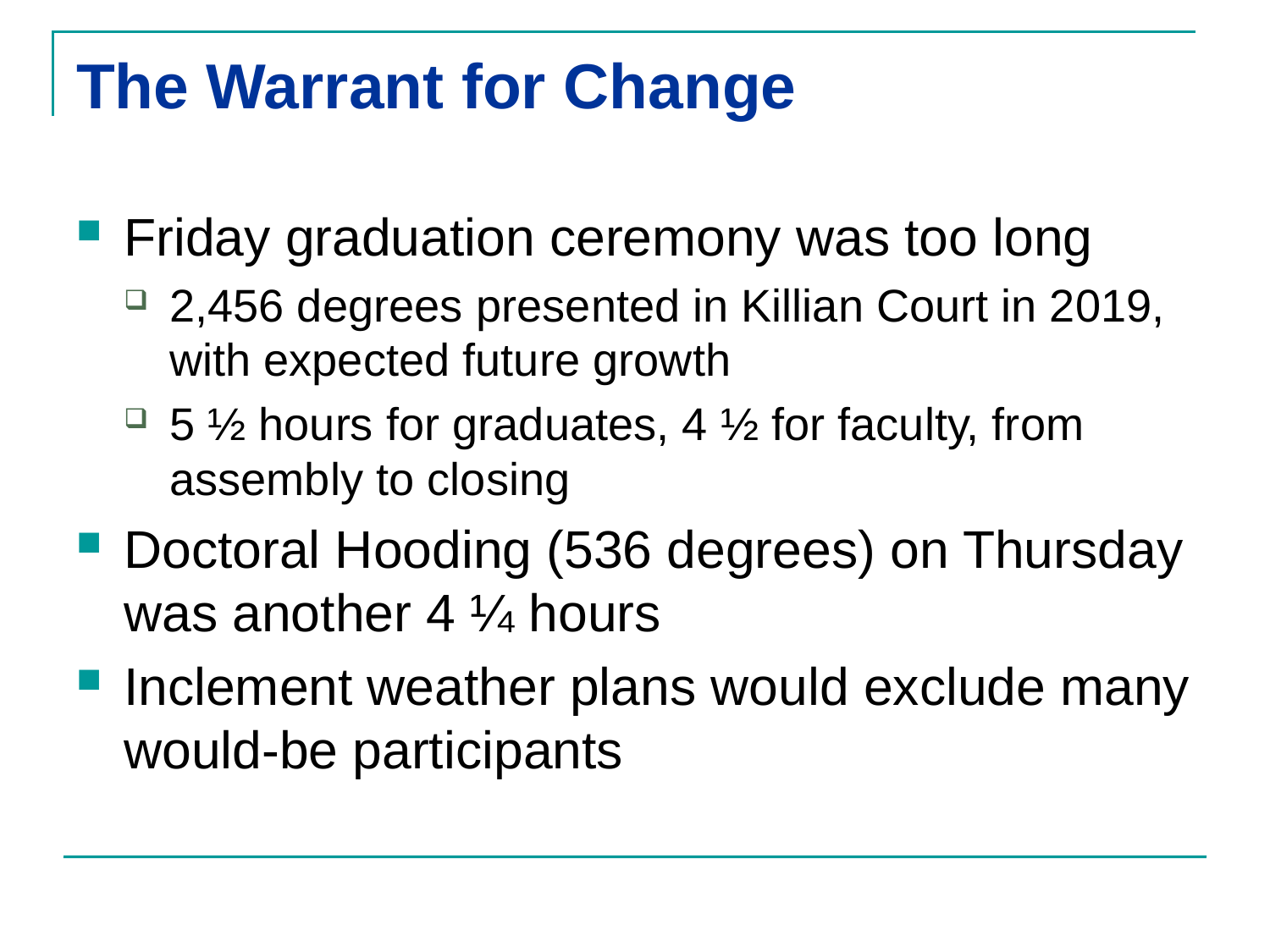

# The Warrant for Change
Friday graduation ceremony was too long
2,456 degrees presented in Killian Court in 2019, with expected future growth
5 ½ hours for graduates, 4 ½ for faculty, from assembly to closing
Doctoral Hooding (536 degrees) on Thursday was another 4 ¼ hours
Inclement weather plans would exclude many would-be participants